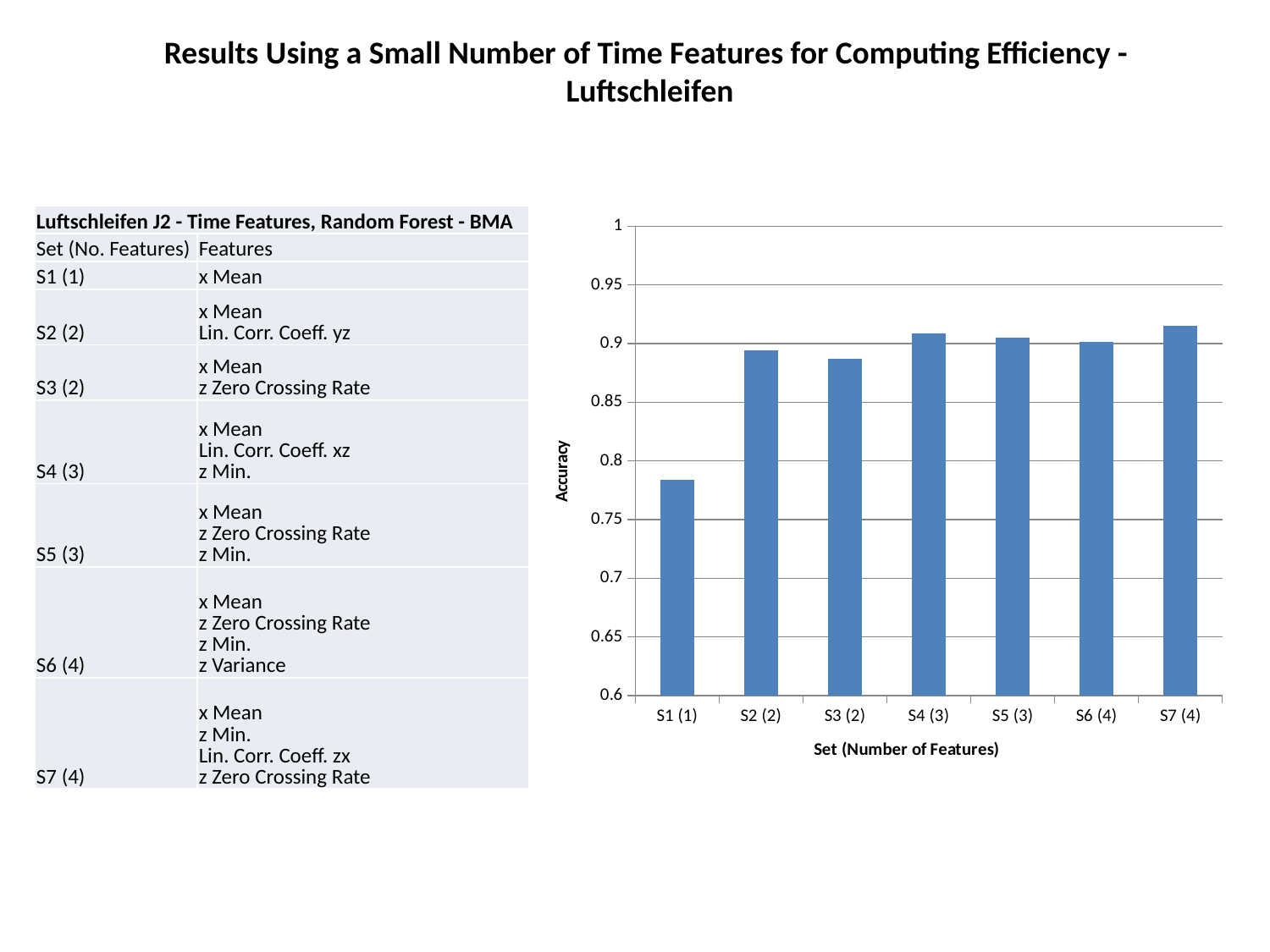

Results Using a Small Number of Time Features for Computing Efficiency -
Luftschleifen
| Luftschleifen J2 - Time Features, Random Forest - BMA |  |
| --- | --- |
| Set (No. Features) | Features |
| S1 (1) | x Mean |
| S2 (2) | x Mean Lin. Corr. Coeff. yz |
| S3 (2) | x Mean z Zero Crossing Rate |
| S4 (3) | x Mean Lin. Corr. Coeff. xz z Min. |
| S5 (3) | x Mean z Zero Crossing Rate z Min. |
| S6 (4) | x Mean z Zero Crossing Rate z Min. z Variance |
| S7 (4) | x Mean z Min. Lin. Corr. Coeff. zx z Zero Crossing Rate |

### Chart

| Category |  |
|---|---|
| S1 (1) | 0.784 |
| S2 (2) | 0.894 |
| S3 (2) | 0.8873 |
| S4 (3) | 0.9085 |
| S5 (3) | 0.9048 |
| S6 (4) | 0.9014 |
| S7 (4) | 0.9155 |